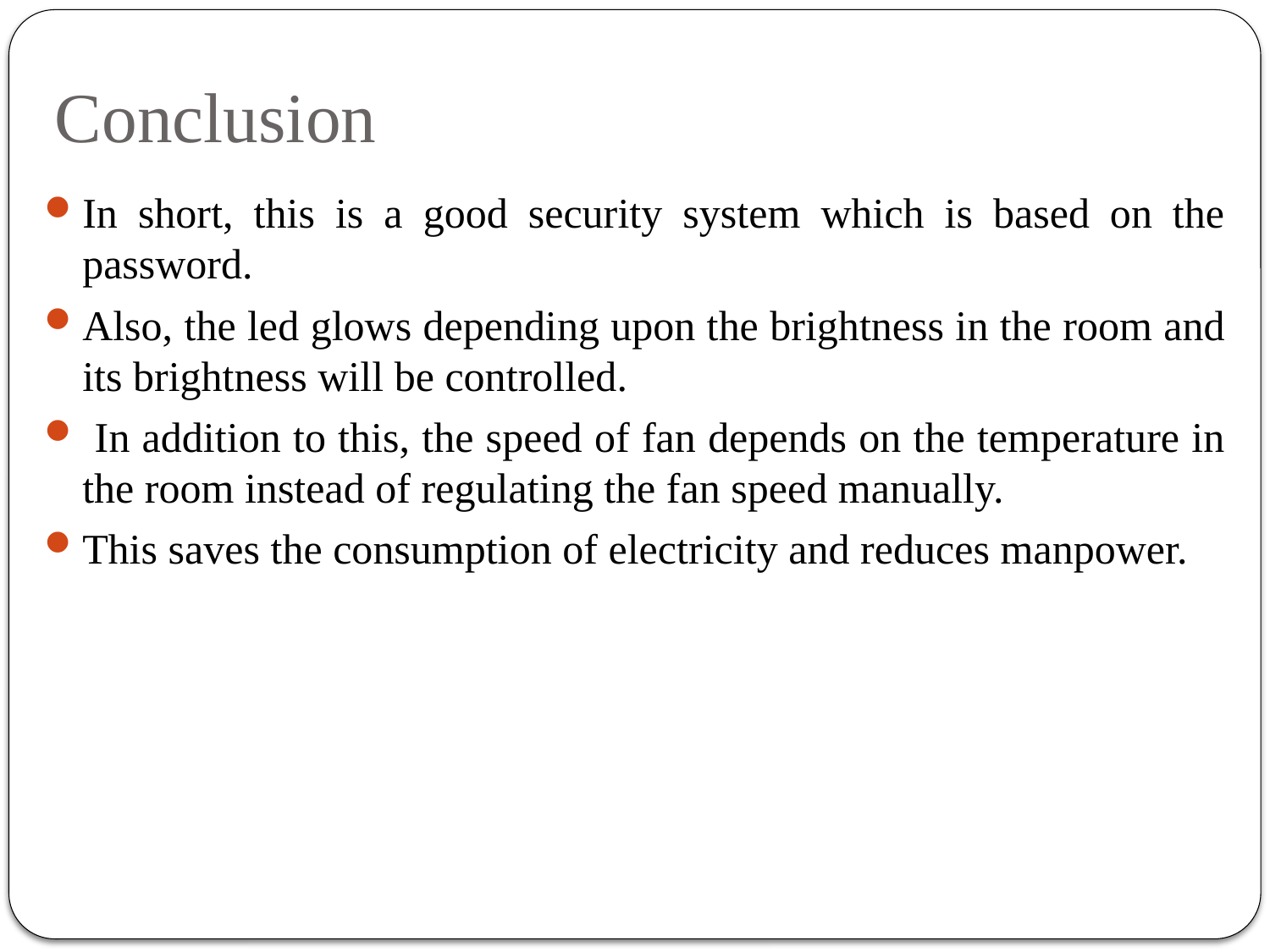

# Conclusion
In short, this is a good security system which is based on the password.
Also, the led glows depending upon the brightness in the room and its brightness will be controlled.
 In addition to this, the speed of fan depends on the temperature in the room instead of regulating the fan speed manually.
This saves the consumption of electricity and reduces manpower.